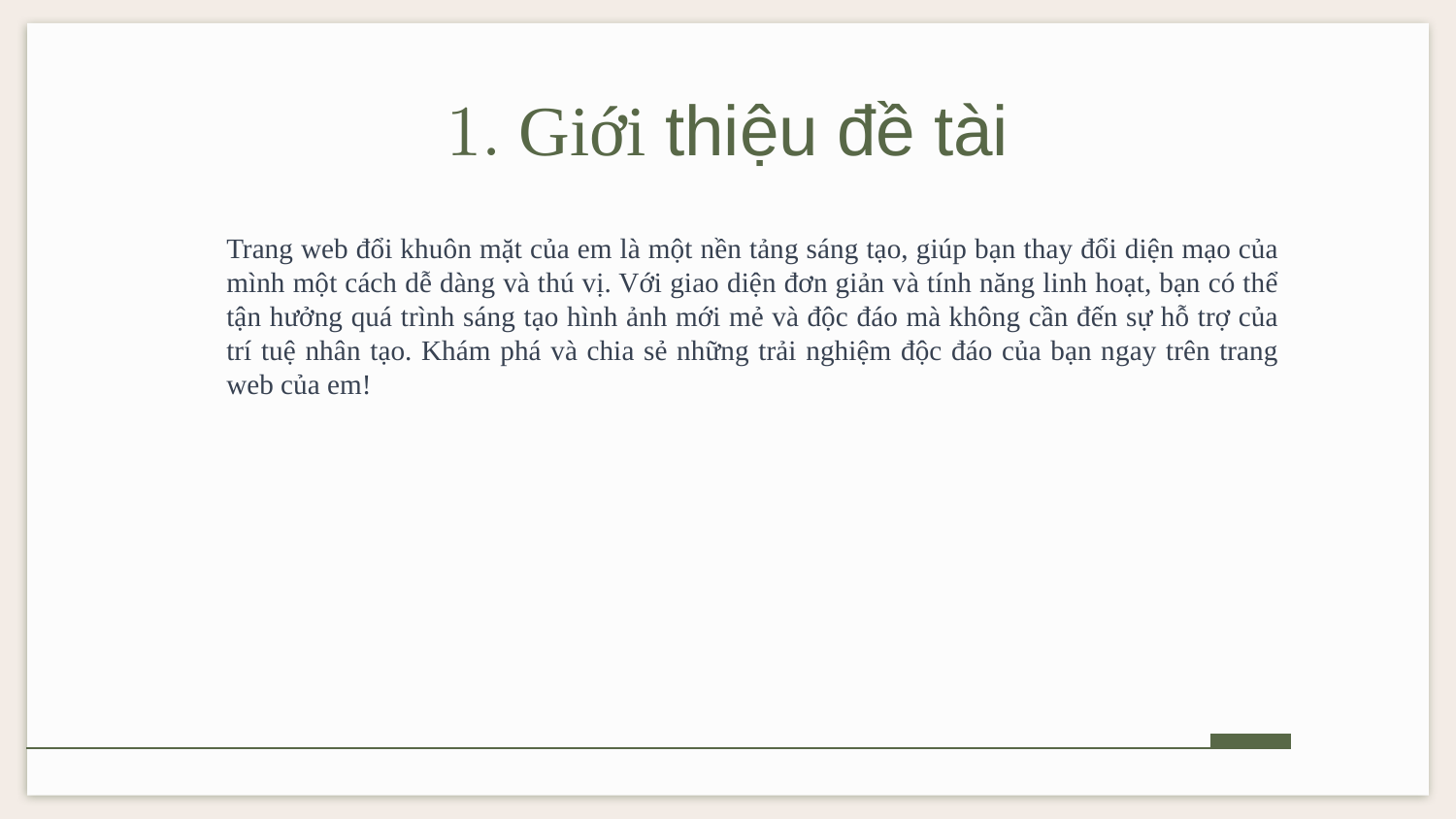

# 1. Giới thiệu đề tài
Trang web đổi khuôn mặt của em là một nền tảng sáng tạo, giúp bạn thay đổi diện mạo của mình một cách dễ dàng và thú vị. Với giao diện đơn giản và tính năng linh hoạt, bạn có thể tận hưởng quá trình sáng tạo hình ảnh mới mẻ và độc đáo mà không cần đến sự hỗ trợ của trí tuệ nhân tạo. Khám phá và chia sẻ những trải nghiệm độc đáo của bạn ngay trên trang web của em!